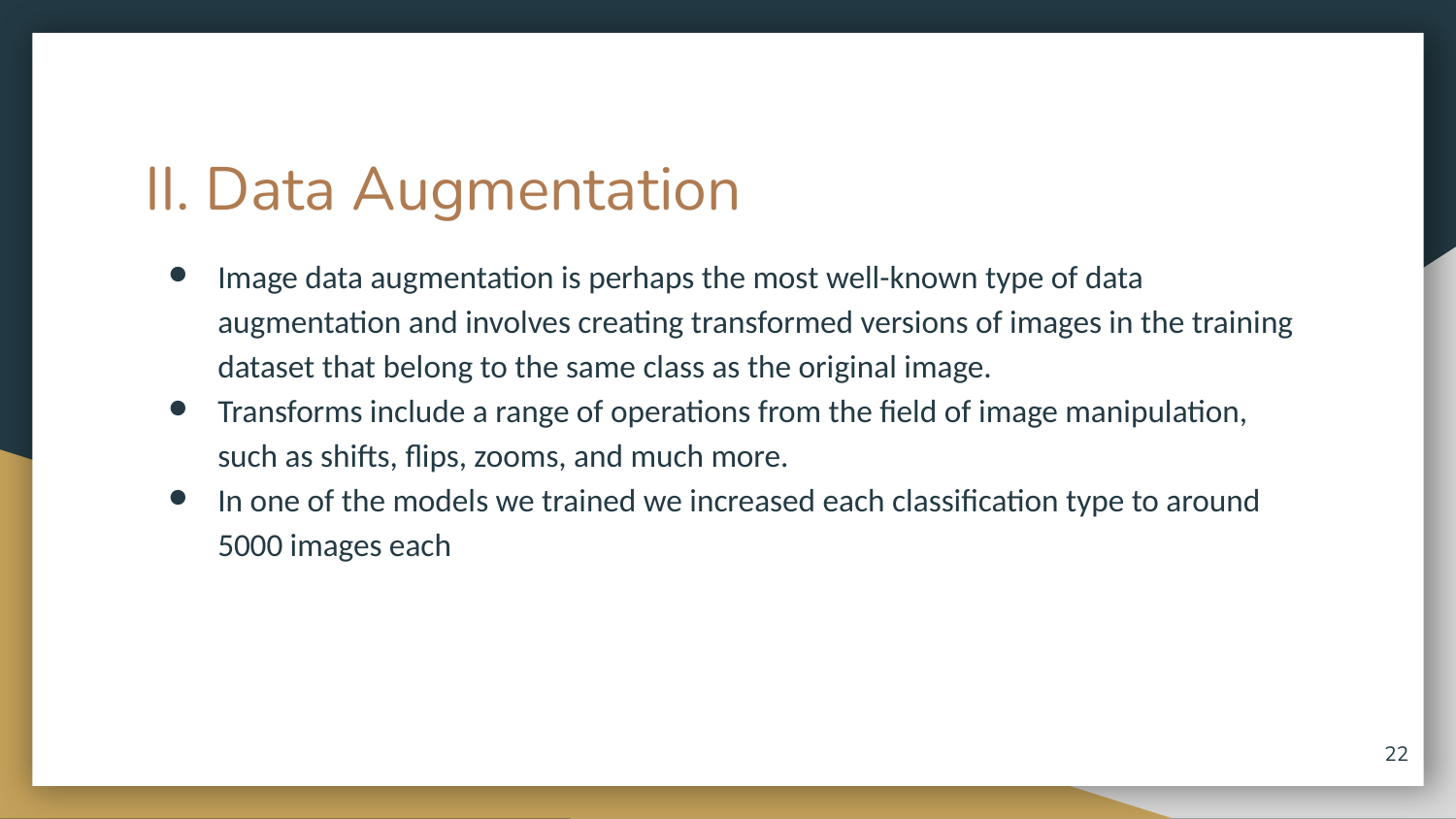

# II. Data Augmentation
Image data augmentation is perhaps the most well-known type of data augmentation and involves creating transformed versions of images in the training dataset that belong to the same class as the original image.
Transforms include a range of operations from the field of image manipulation, such as shifts, flips, zooms, and much more.
In one of the models we trained we increased each classification type to around 5000 images each
22